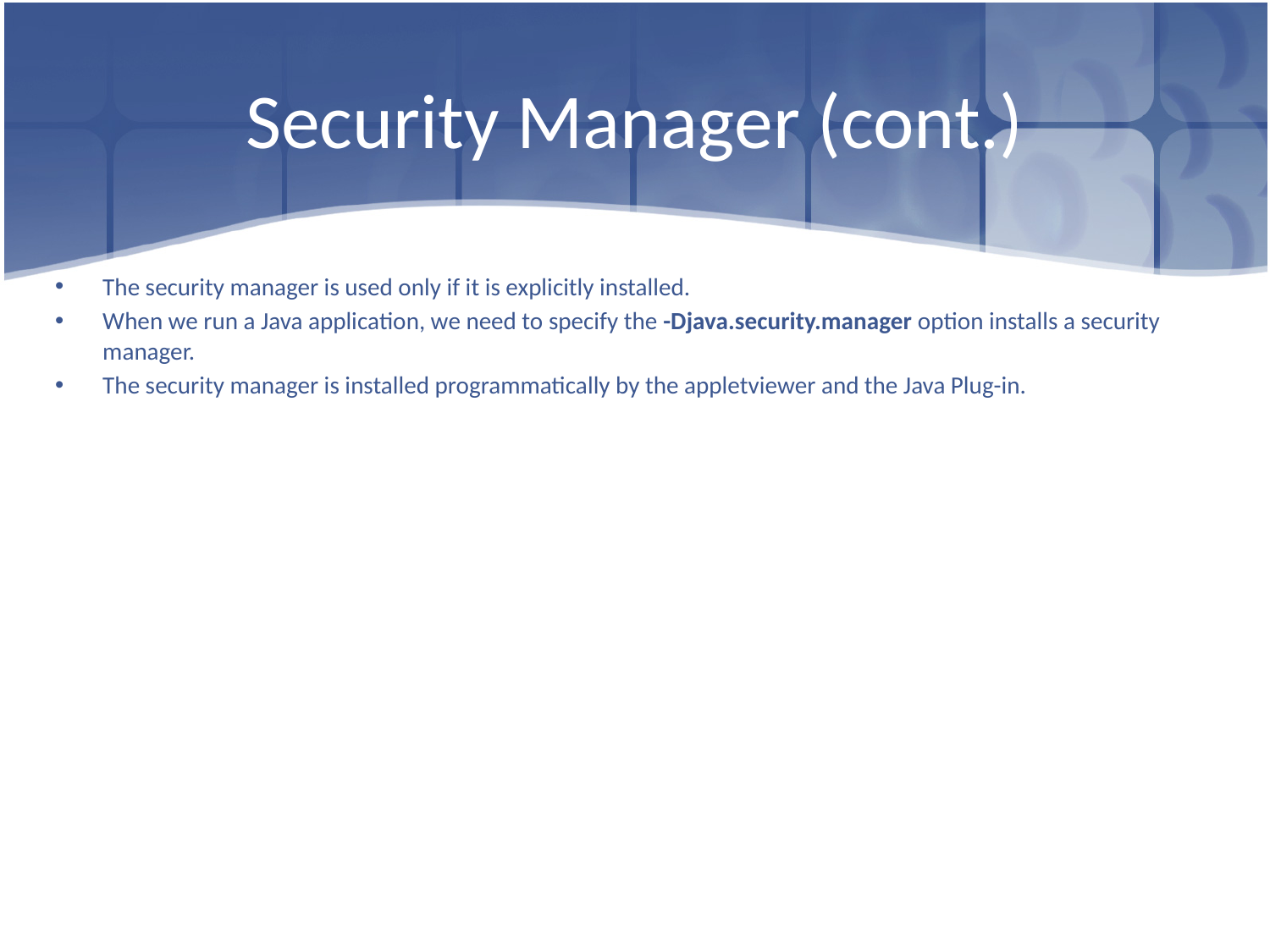

# Security Manager (cont.)
The security manager is used only if it is explicitly installed.
When we run a Java application, we need to specify the -Djava.security.manager option installs a security manager.
The security manager is installed programmatically by the appletviewer and the Java Plug-in.